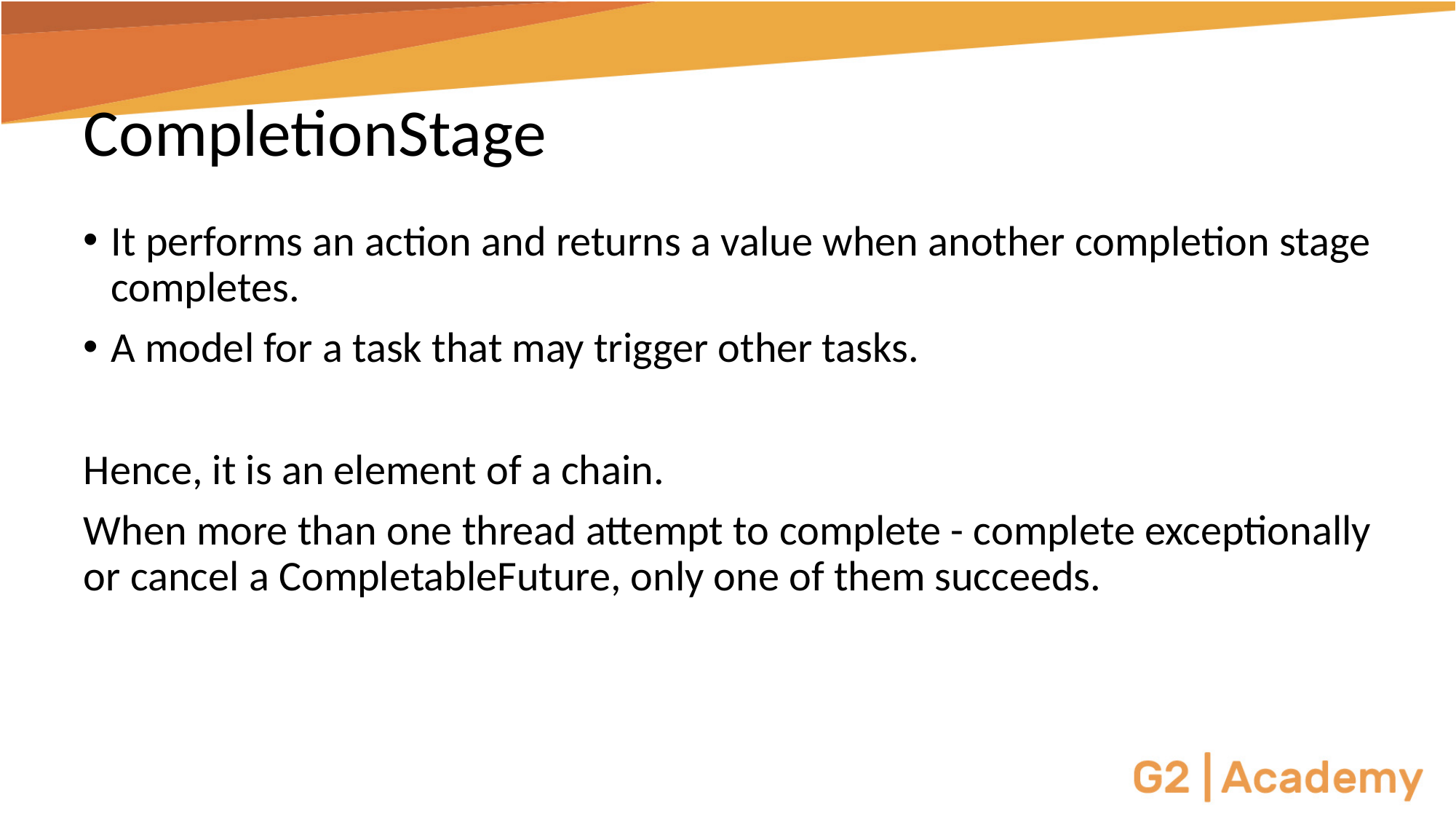

# CompletionStage
It performs an action and returns a value when another completion stage completes.
A model for a task that may trigger other tasks.

Hence, it is an element of a chain.
When more than one thread attempt to complete - complete exceptionally or cancel a CompletableFuture, only one of them succeeds.